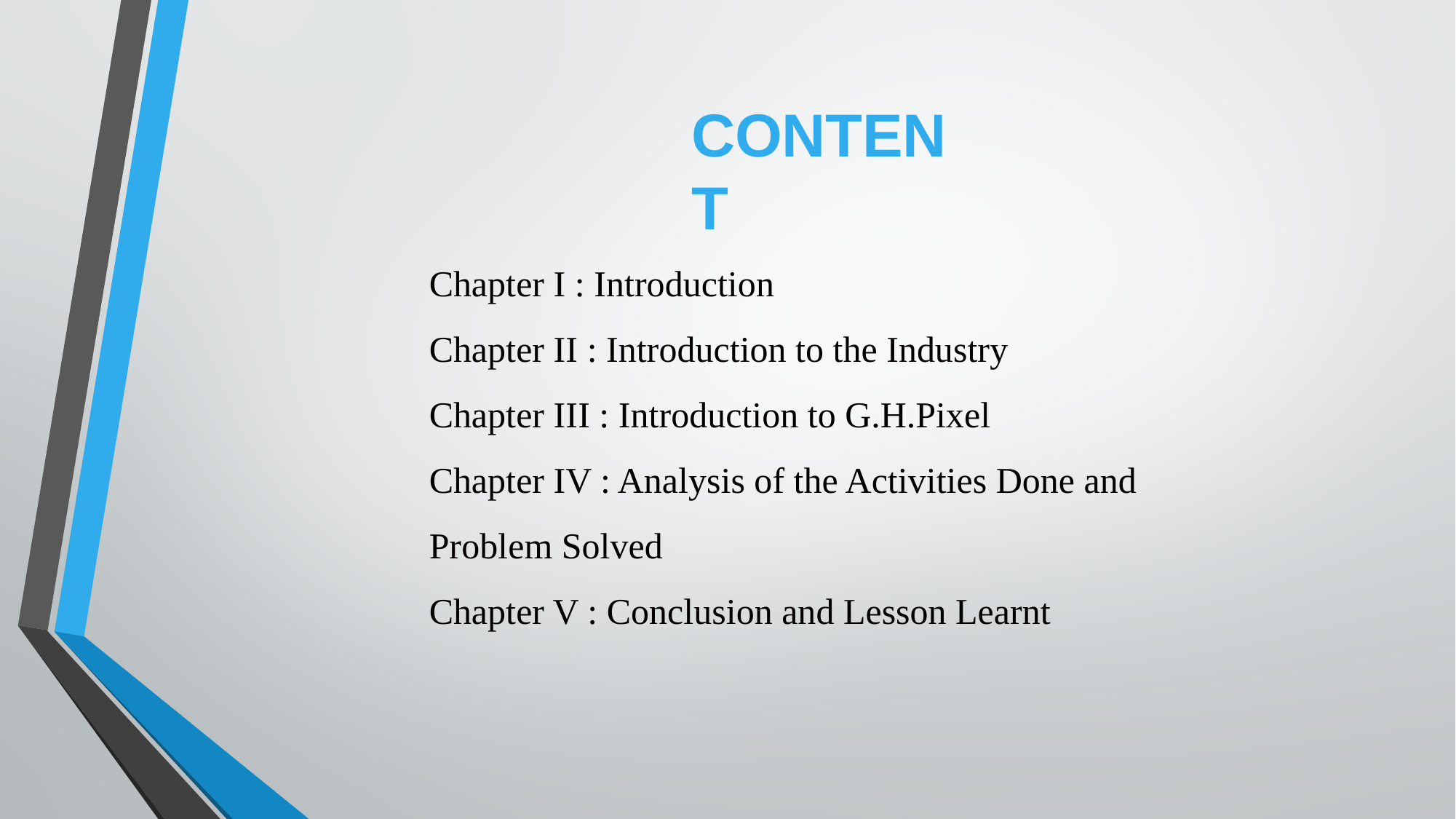

CONTENT
Chapter I : Introduction
Chapter II : Introduction to the Industry
Chapter III : Introduction to G.H.Pixel
Chapter IV : Analysis of the Activities Done and Problem Solved
Chapter V : Conclusion and Lesson Learnt